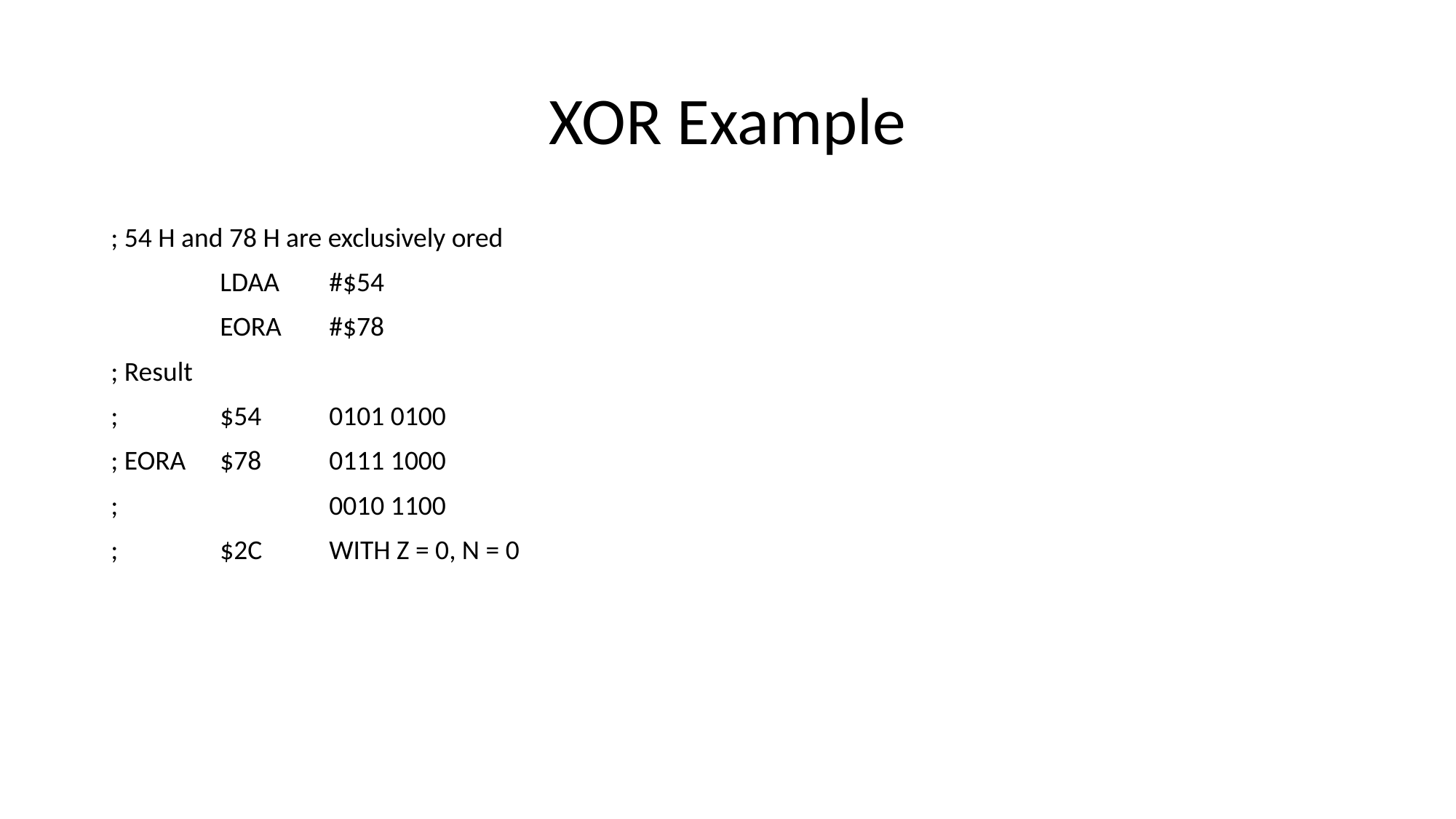

# XOR Example
; 54 H and 78 H are exclusively ored
	LDAA	#$54
	EORA	#$78
; Result
;	$54	0101 0100
; EORA	$78	0111 1000
;		0010 1100
;	$2C	WITH Z = 0, N = 0